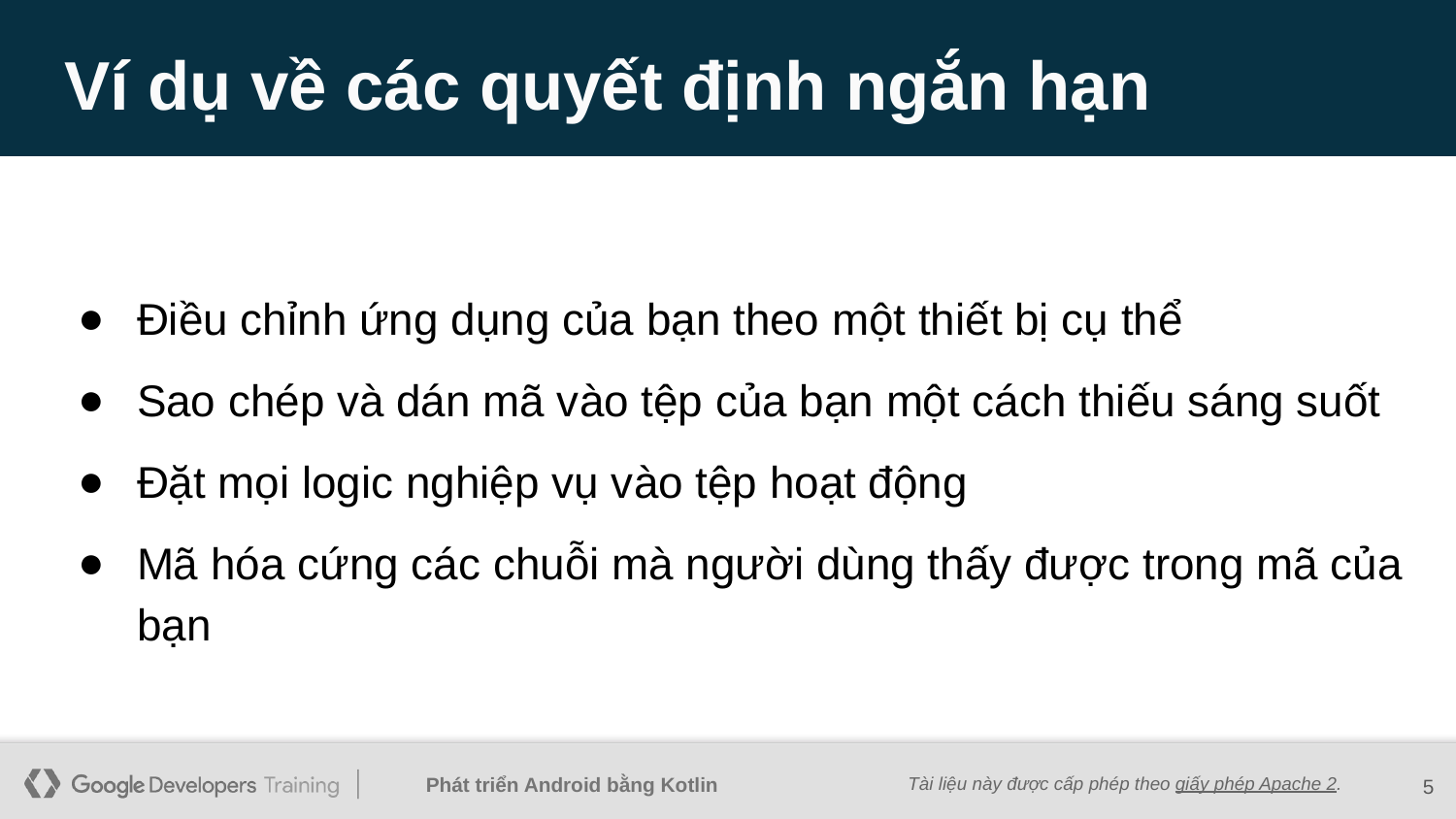

# Ví dụ về các quyết định ngắn hạn
Điều chỉnh ứng dụng của bạn theo một thiết bị cụ thể
Sao chép và dán mã vào tệp của bạn một cách thiếu sáng suốt
Đặt mọi logic nghiệp vụ vào tệp hoạt động
Mã hóa cứng các chuỗi mà người dùng thấy được trong mã của bạn
5